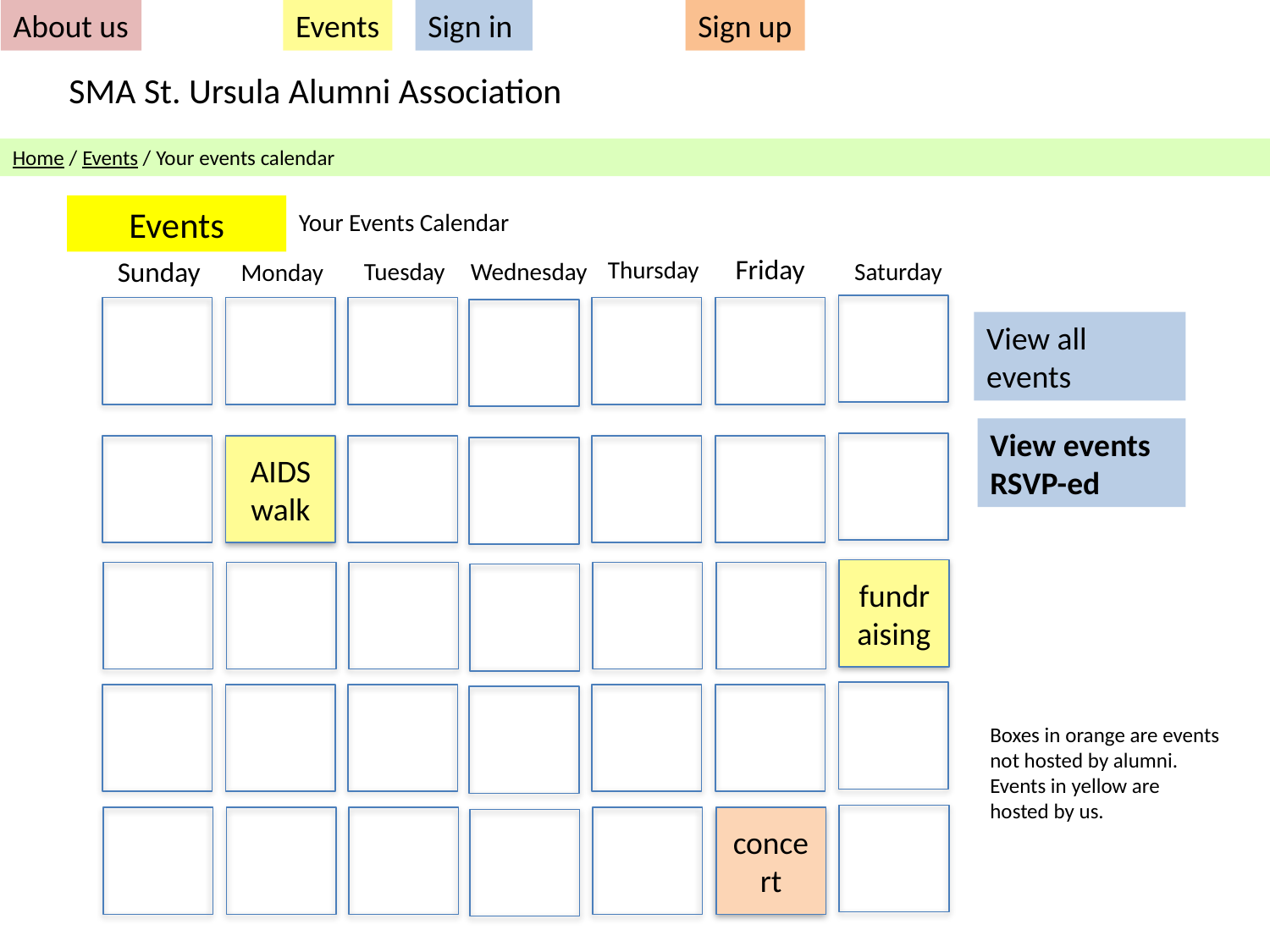

About us
Events
Sign in
Sign up
SMA St. Ursula Alumni Association
Home / Events / Your events calendar
# Events
Your Events Calendar
Friday
Sunday
Thursday
Saturday
Tuesday
Wednesday
Monday

View all events
View events RSVP-ed

AIDS walk

fundraising

Boxes in orange are events not hosted by alumni. Events in yellow are hosted by us.

concert